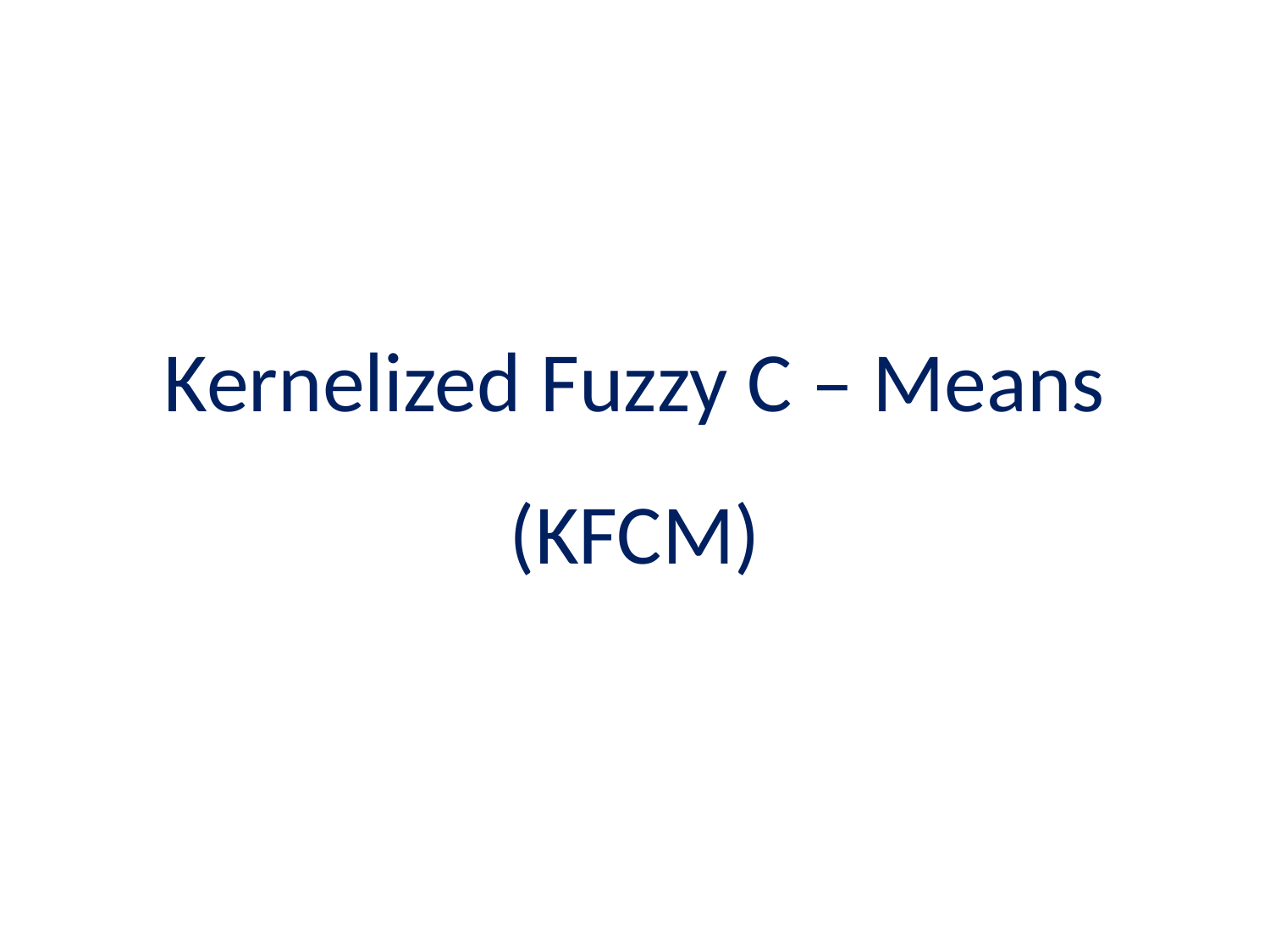

# Kernelized Fuzzy C – Means (KFCM)